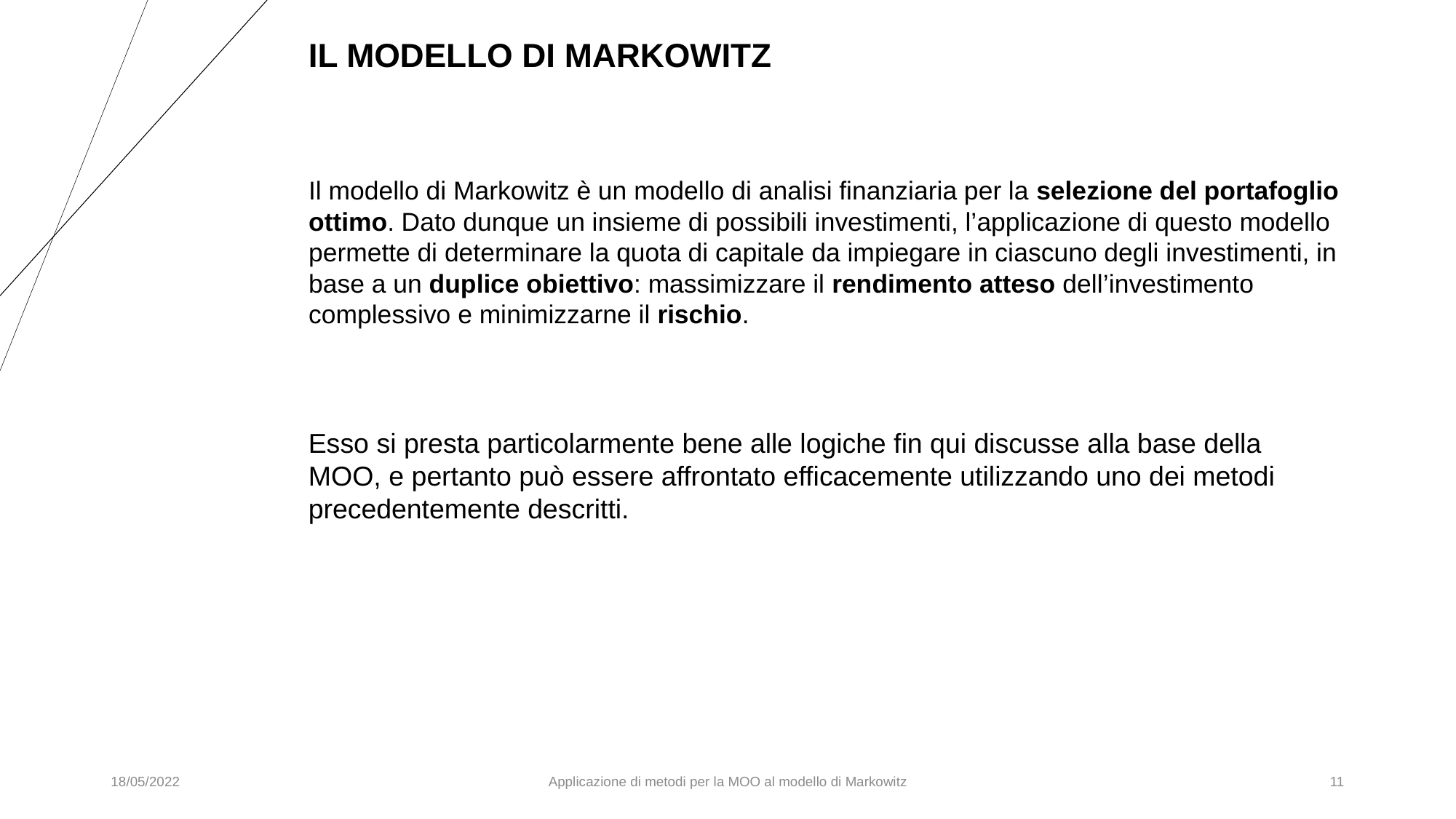

IL MODELLO DI MARKOWITZ
Il modello di Markowitz è un modello di analisi finanziaria per la selezione del portafoglio ottimo. Dato dunque un insieme di possibili investimenti, l’applicazione di questo modello permette di determinare la quota di capitale da impiegare in ciascuno degli investimenti, in base a un duplice obiettivo: massimizzare il rendimento atteso dell’investimento complessivo e minimizzarne il rischio.
Esso si presta particolarmente bene alle logiche fin qui discusse alla base della MOO, e pertanto può essere affrontato efficacemente utilizzando uno dei metodi precedentemente descritti.
18/05/2022
Applicazione di metodi per la MOO al modello di Markowitz
11